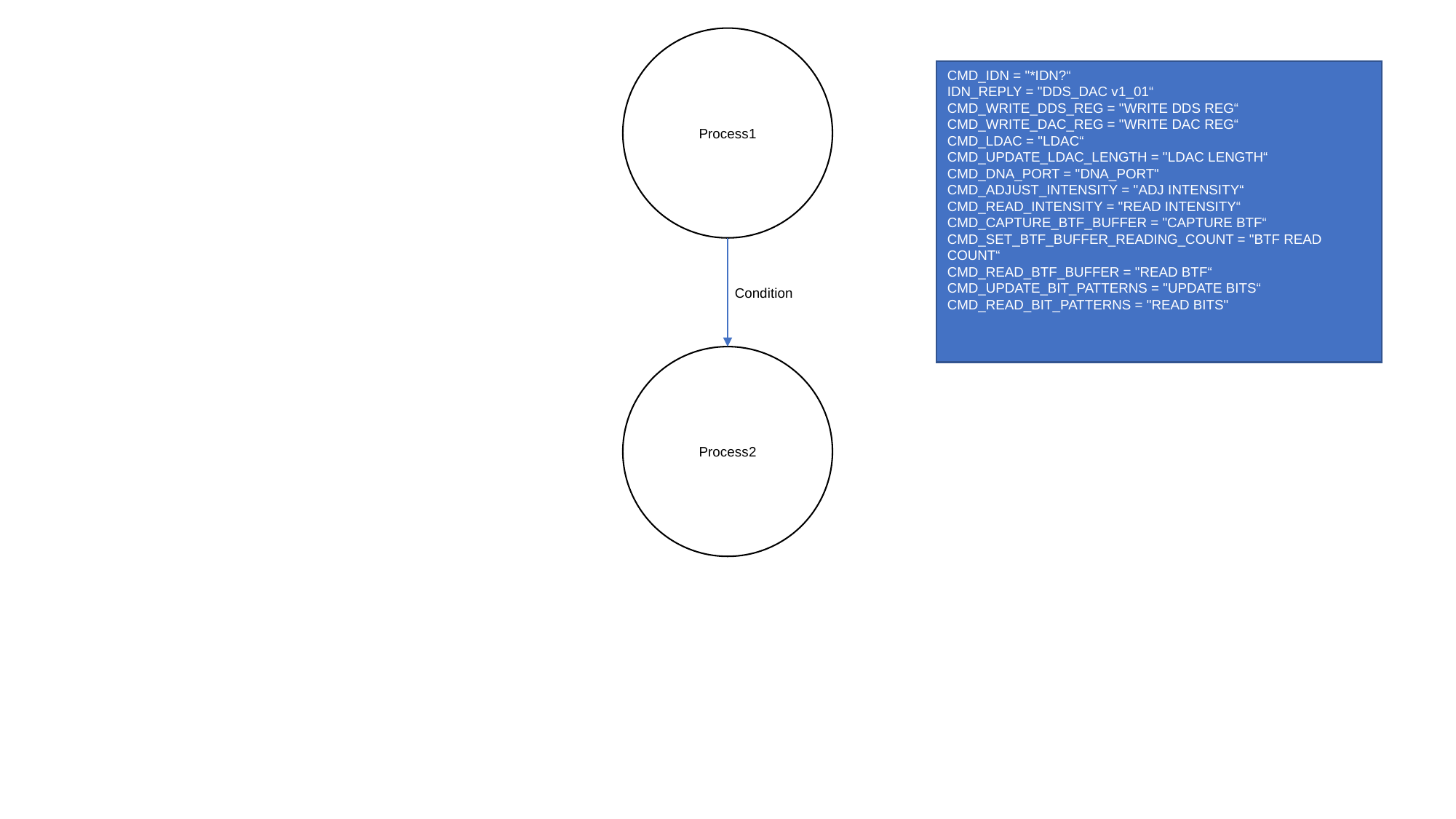

Process1
CMD_IDN = "*IDN?“
IDN_REPLY = "DDS_DAC v1_01“
CMD_WRITE_DDS_REG = "WRITE DDS REG“
CMD_WRITE_DAC_REG = "WRITE DAC REG“
CMD_LDAC = "LDAC“
CMD_UPDATE_LDAC_LENGTH = "LDAC LENGTH“
CMD_DNA_PORT = "DNA_PORT"
CMD_ADJUST_INTENSITY = "ADJ INTENSITY“
CMD_READ_INTENSITY = "READ INTENSITY“
CMD_CAPTURE_BTF_BUFFER = "CAPTURE BTF“
CMD_SET_BTF_BUFFER_READING_COUNT = "BTF READ COUNT“
CMD_READ_BTF_BUFFER = "READ BTF“
CMD_UPDATE_BIT_PATTERNS = "UPDATE BITS“
CMD_READ_BIT_PATTERNS = "READ BITS"
Condition

Process2